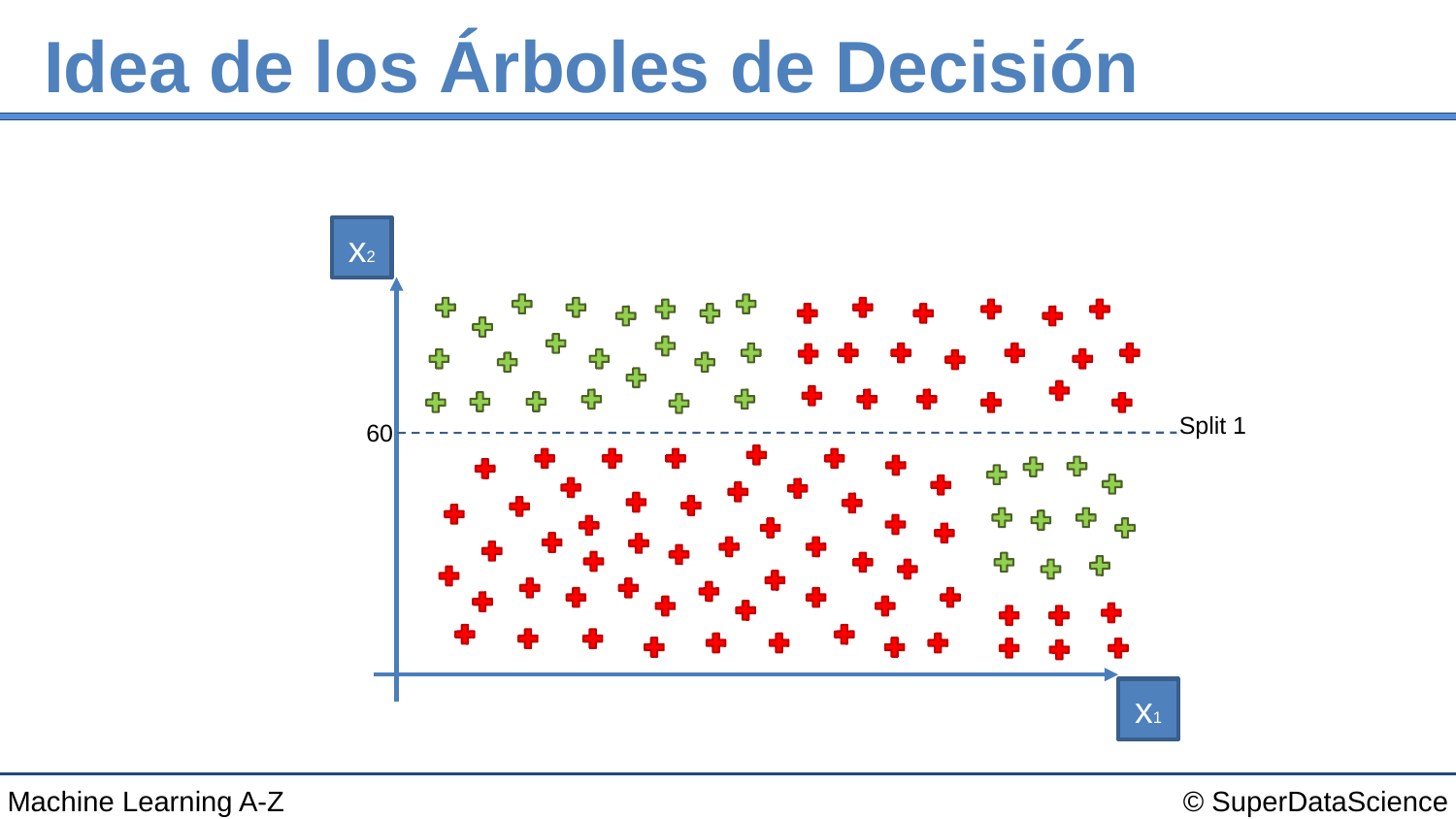

# Idea de los Árboles de Decisión

x2

Split 1
60

x1